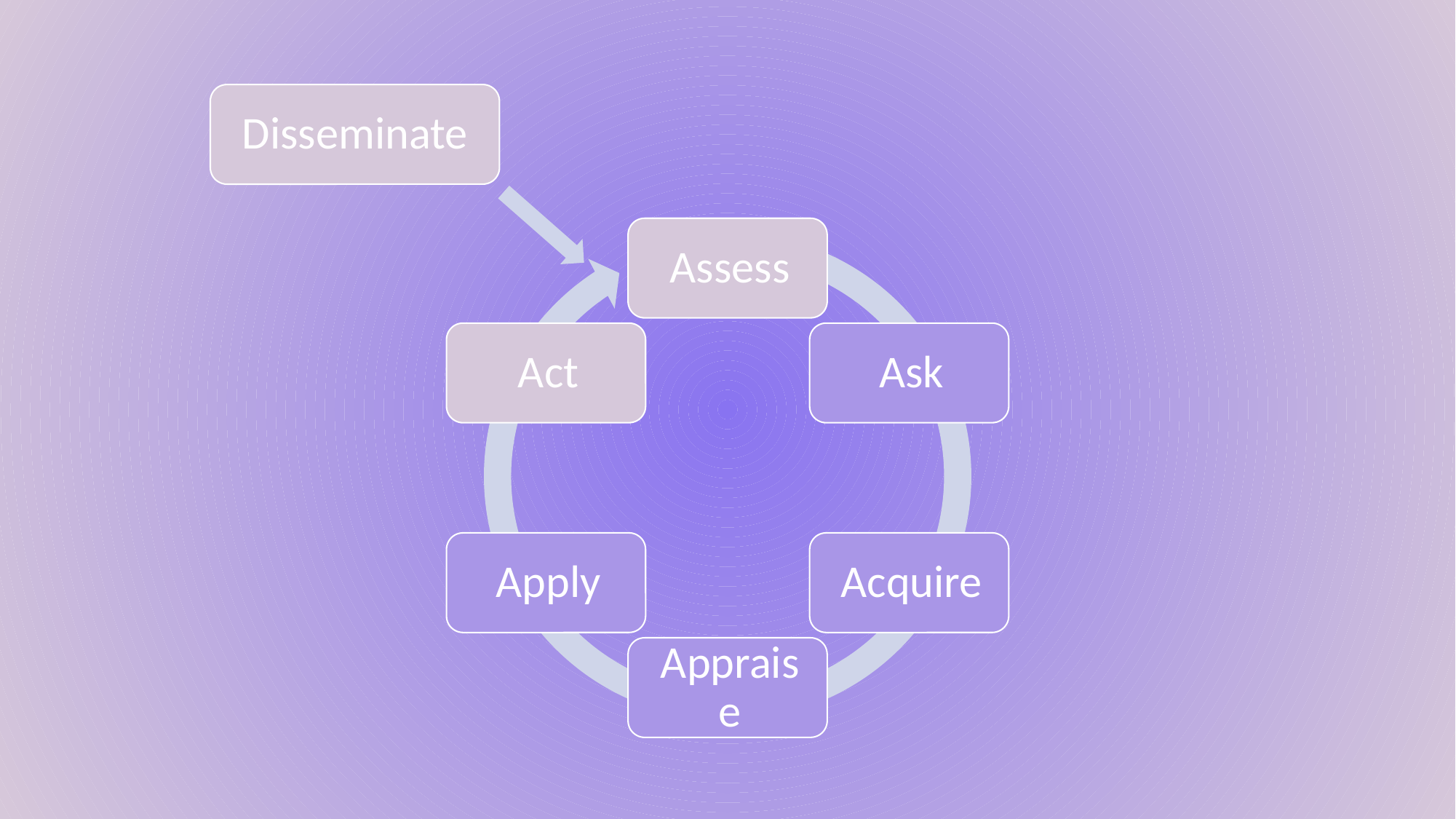

Disseminate

Assess
Ask
Acquire
Appraise
Apply
Act